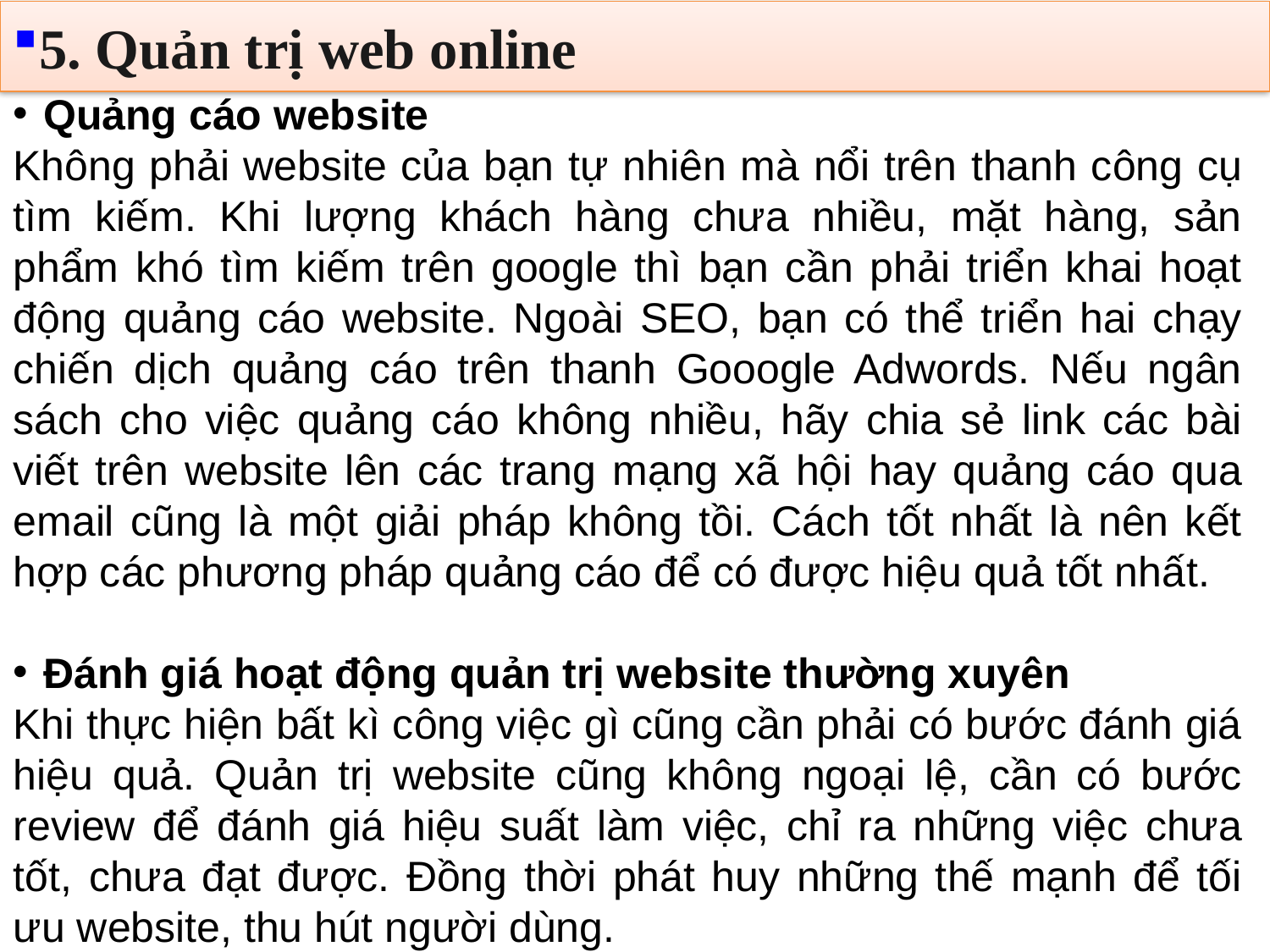

5. Quản trị web online
Quảng cáo website
Không phải website của bạn tự nhiên mà nổi trên thanh công cụ tìm kiếm. Khi lượng khách hàng chưa nhiều, mặt hàng, sản phẩm khó tìm kiếm trên google thì bạn cần phải triển khai hoạt động quảng cáo website. Ngoài SEO, bạn có thể triển hai chạy chiến dịch quảng cáo trên thanh Gooogle Adwords. Nếu ngân sách cho việc quảng cáo không nhiều, hãy chia sẻ link các bài viết trên website lên các trang mạng xã hội hay quảng cáo qua email cũng là một giải pháp không tồi. Cách tốt nhất là nên kết hợp các phương pháp quảng cáo để có được hiệu quả tốt nhất.

Đánh giá hoạt động quản trị website thường xuyên
Khi thực hiện bất kì công việc gì cũng cần phải có bước đánh giá hiệu quả. Quản trị website cũng không ngoại lệ, cần có bước review để đánh giá hiệu suất làm việc, chỉ ra những việc chưa tốt, chưa đạt được. Đồng thời phát huy những thế mạnh để tối ưu website, thu hút người dùng.